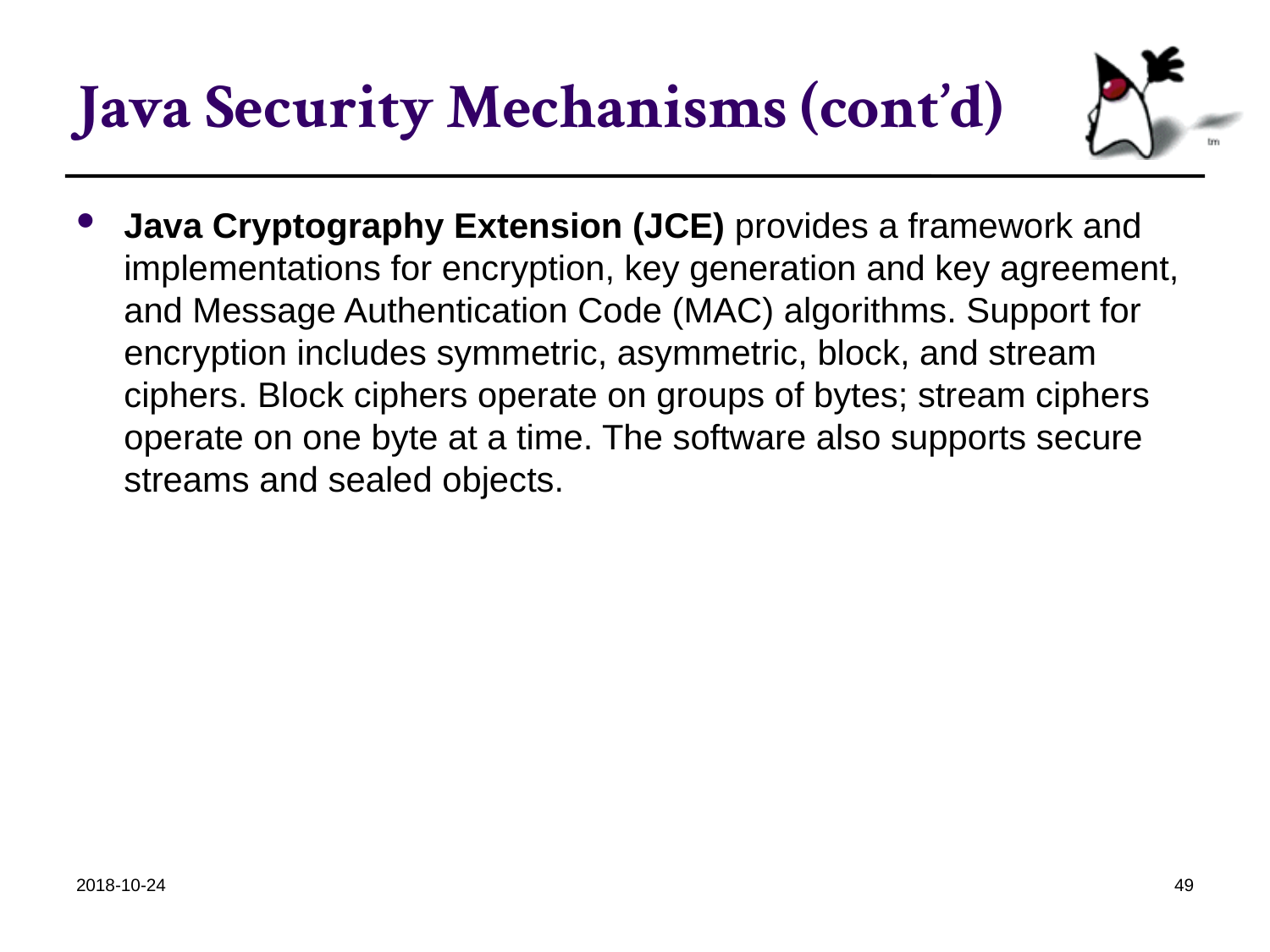

# Java Security Mechanisms (cont’d)
Java Cryptography Extension (JCE) provides a framework and implementations for encryption, key generation and key agreement, and Message Authentication Code (MAC) algorithms. Support for encryption includes symmetric, asymmetric, block, and stream ciphers. Block ciphers operate on groups of bytes; stream ciphers operate on one byte at a time. The software also supports secure streams and sealed objects.

2018-10-24
49